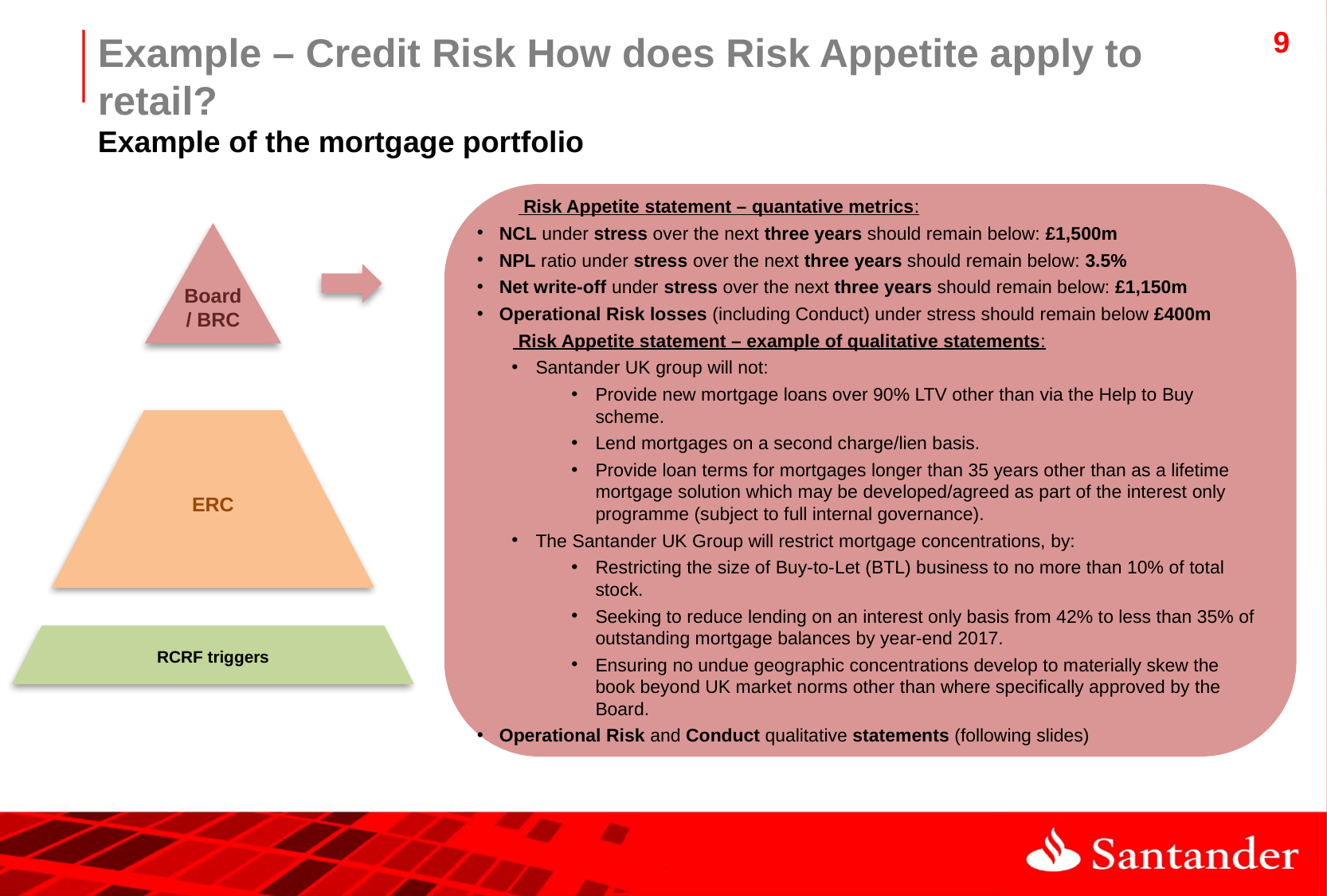

Example – Credit Risk How does Risk Appetite apply to retail?
Example of the mortgage portfolio
         Risk Appetite statement – quantative metrics:
NCL under stress over the next three years should remain below: £1,500m
NPL ratio under stress over the next three years should remain below: 3.5%
Net write-off under stress over the next three years should remain below: £1,150m
Operational Risk losses (including Conduct) under stress should remain below £400m
        Risk Appetite statement – example of qualitative statements:
Santander UK group will not:
Provide new mortgage loans over 90% LTV other than via the Help to Buy scheme.
Lend mortgages on a second charge/lien basis.
Provide loan terms for mortgages longer than 35 years other than as a lifetime mortgage solution which may be developed/agreed as part of the interest only programme (subject to full internal governance).
The Santander UK Group will restrict mortgage concentrations, by:
Restricting the size of Buy-to-Let (BTL) business to no more than 10% of total stock.
Seeking to reduce lending on an interest only basis from 42% to less than 35% of outstanding mortgage balances by year-end 2017.
Ensuring no undue geographic concentrations develop to materially skew the book beyond UK market norms other than where specifically approved by the Board.
Operational Risk and Conduct qualitative statements (following slides)
Board / BRC

ERC

RCRF triggers